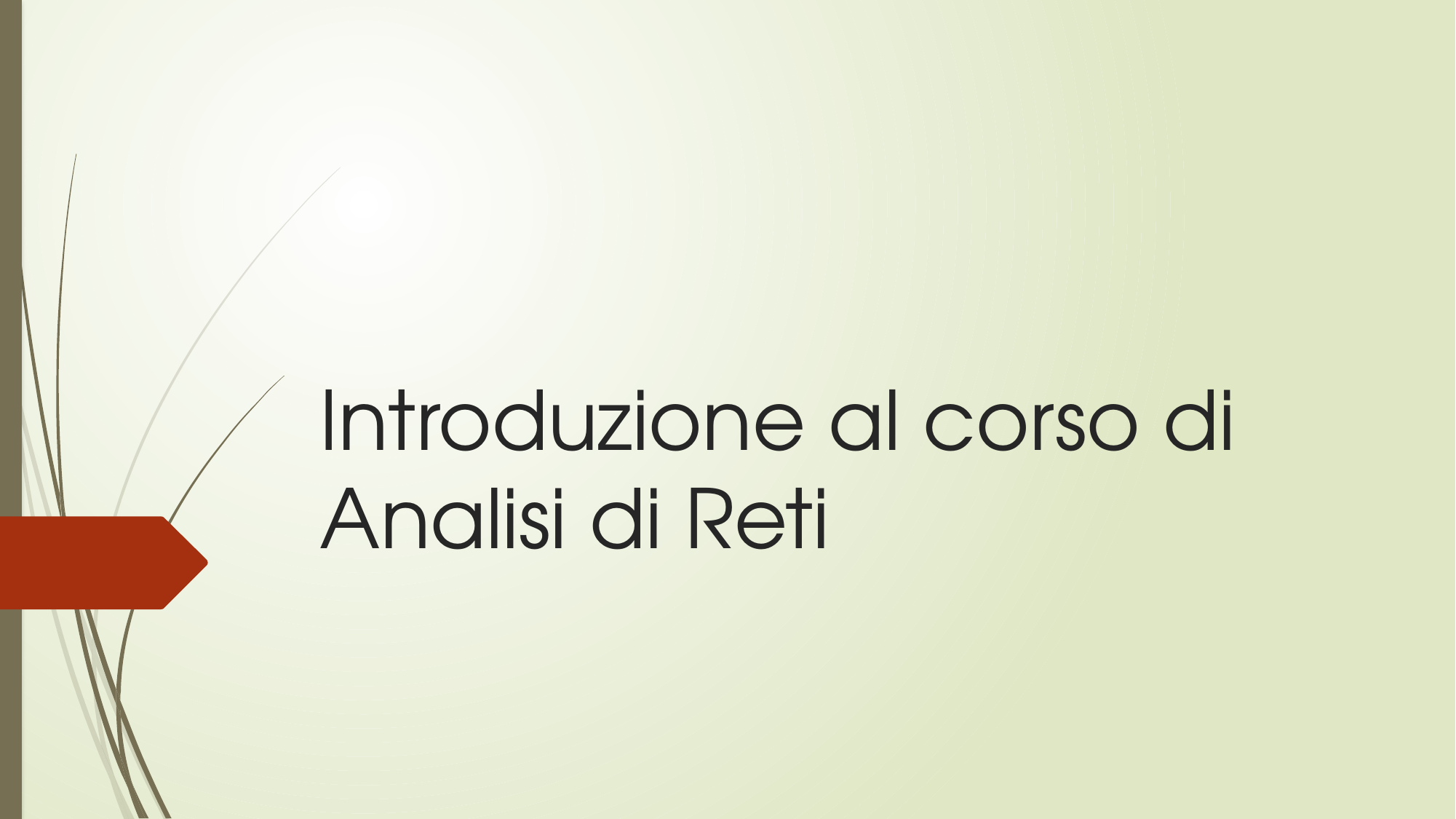

# Introduzione al corso di Analisi di Reti